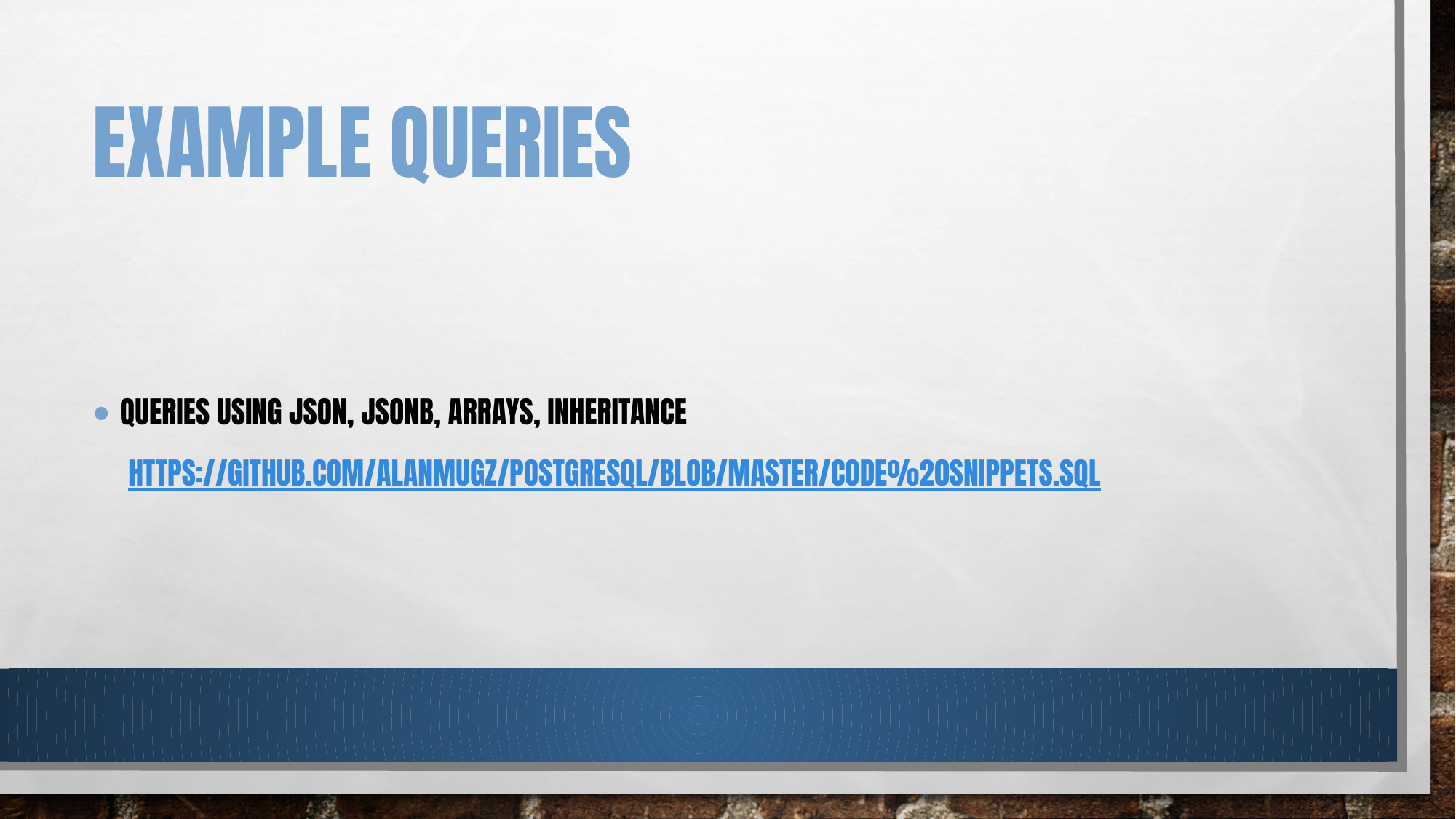

# Example queries
Queries using JSON, JSONB, Arrays, inheritance
     https://github.com/Alanmugz/PostGreSQL/blob/master/Code%20snippets.sql